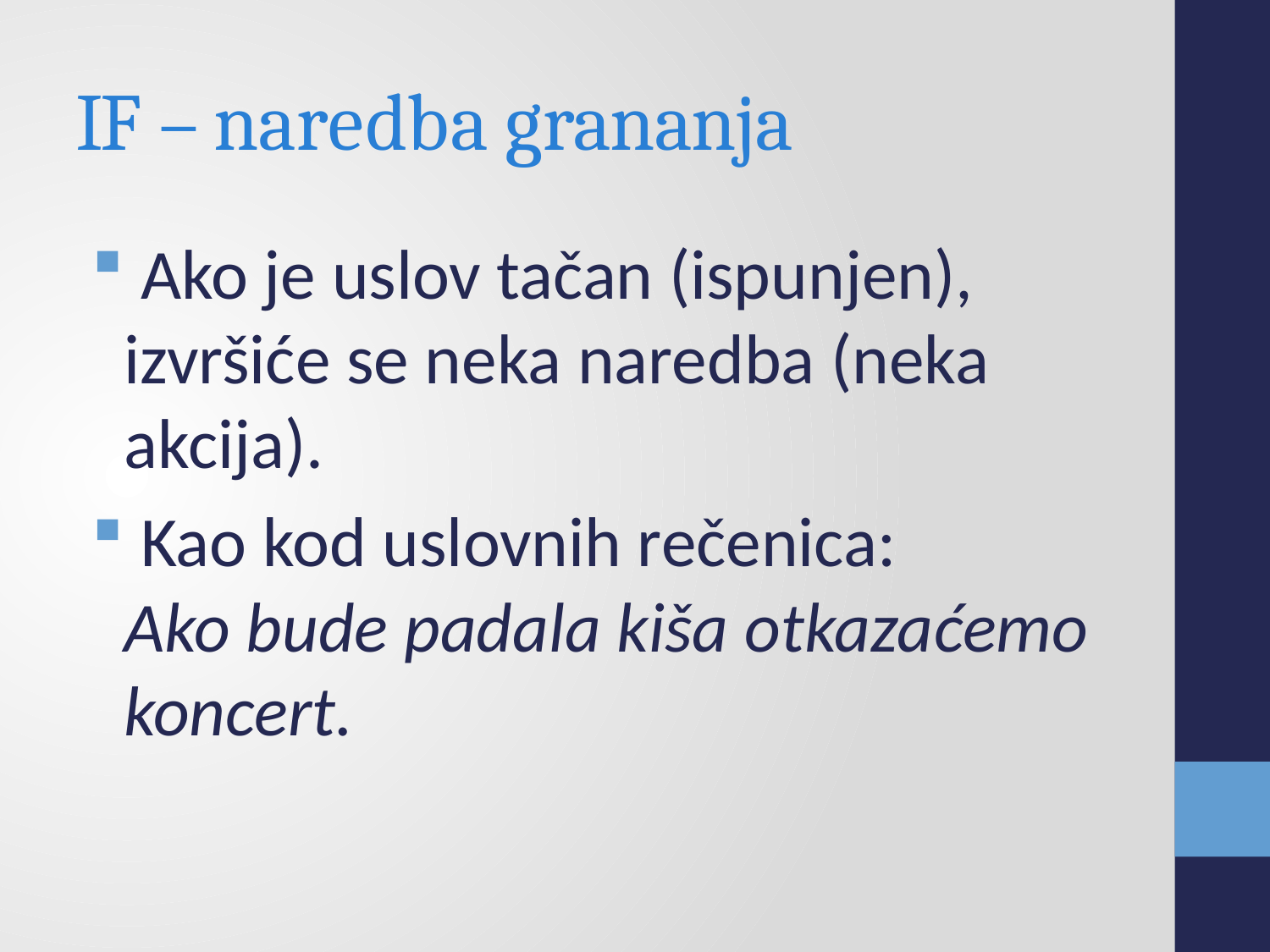

# IF – naredba grananja
 Ako je uslov tačan (ispunjen), izvršiće se neka naredba (neka akcija).
 Kao kod uslovnih rečenica:
Ako bude padala kiša otkazaćemo koncert.